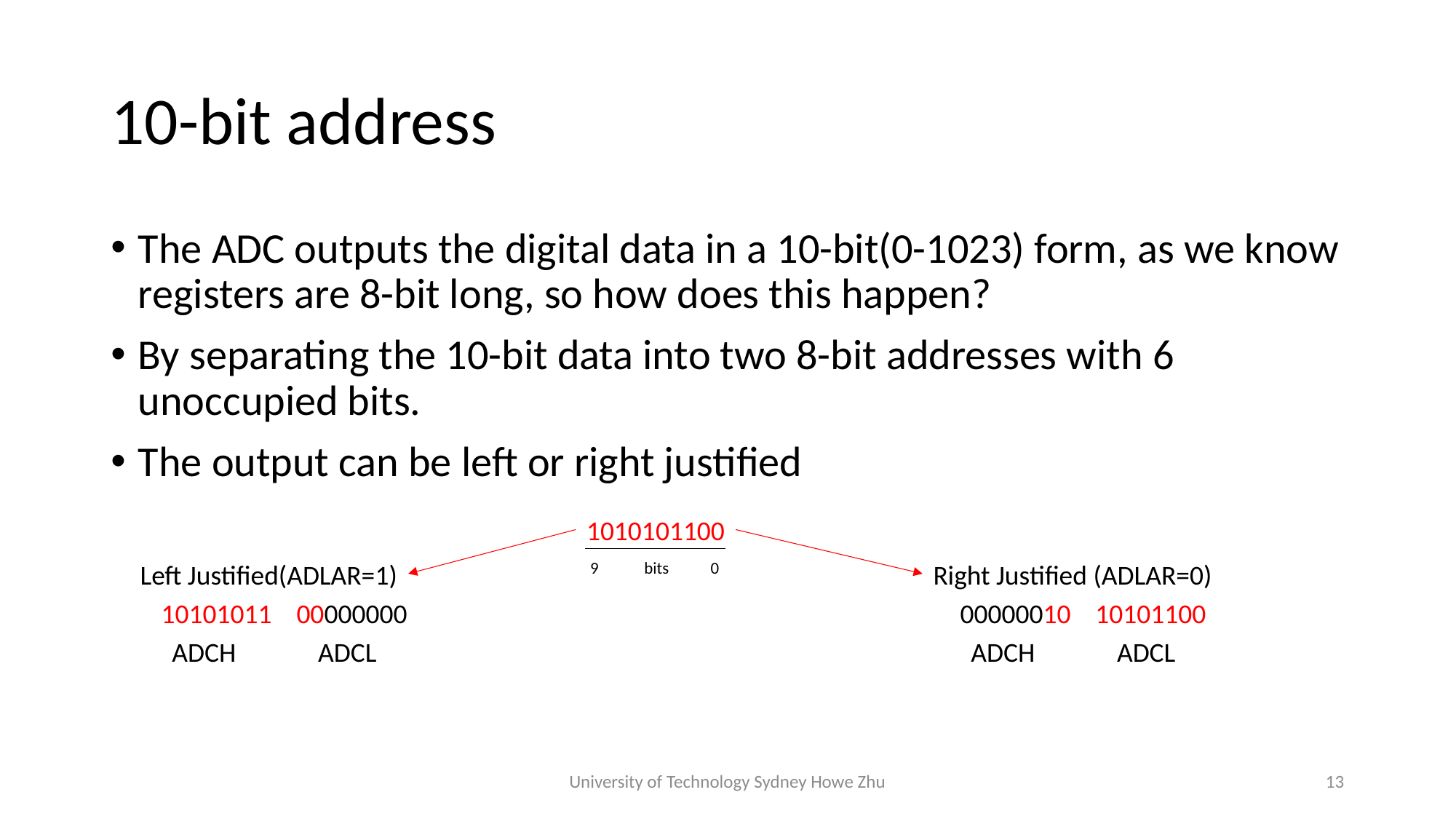

# 10-bit address
The ADC outputs the digital data in a 10-bit(0-1023) form, as we know registers are 8-bit long, so how does this happen?
By separating the 10-bit data into two 8-bit addresses with 6 unoccupied bits.
The output can be left or right justified
1010101100
9            bits	   0
Left Justified(ADLAR=1)
Right Justified (ADLAR=0)
10101011    00000000
00000010    10101100
  ADCH	        ADCL
  ADCH	        ADCL
University of Technology Sydney Howe Zhu
13